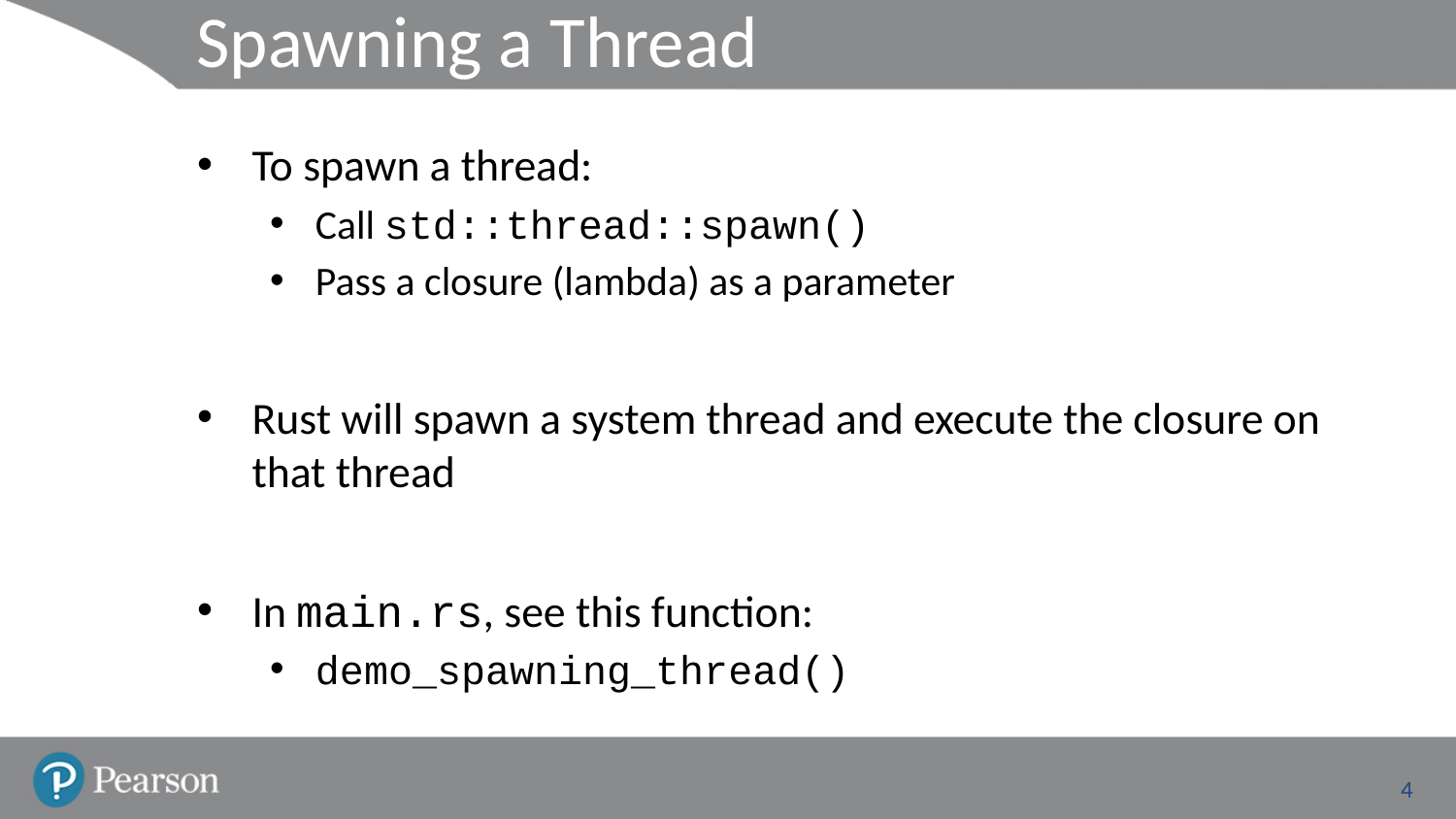

# Spawning a Thread
To spawn a thread:
Call std::thread::spawn()
Pass a closure (lambda) as a parameter

Rust will spawn a system thread and execute the closure on that thread

In main.rs, see this function:
demo_spawning_thread()

4